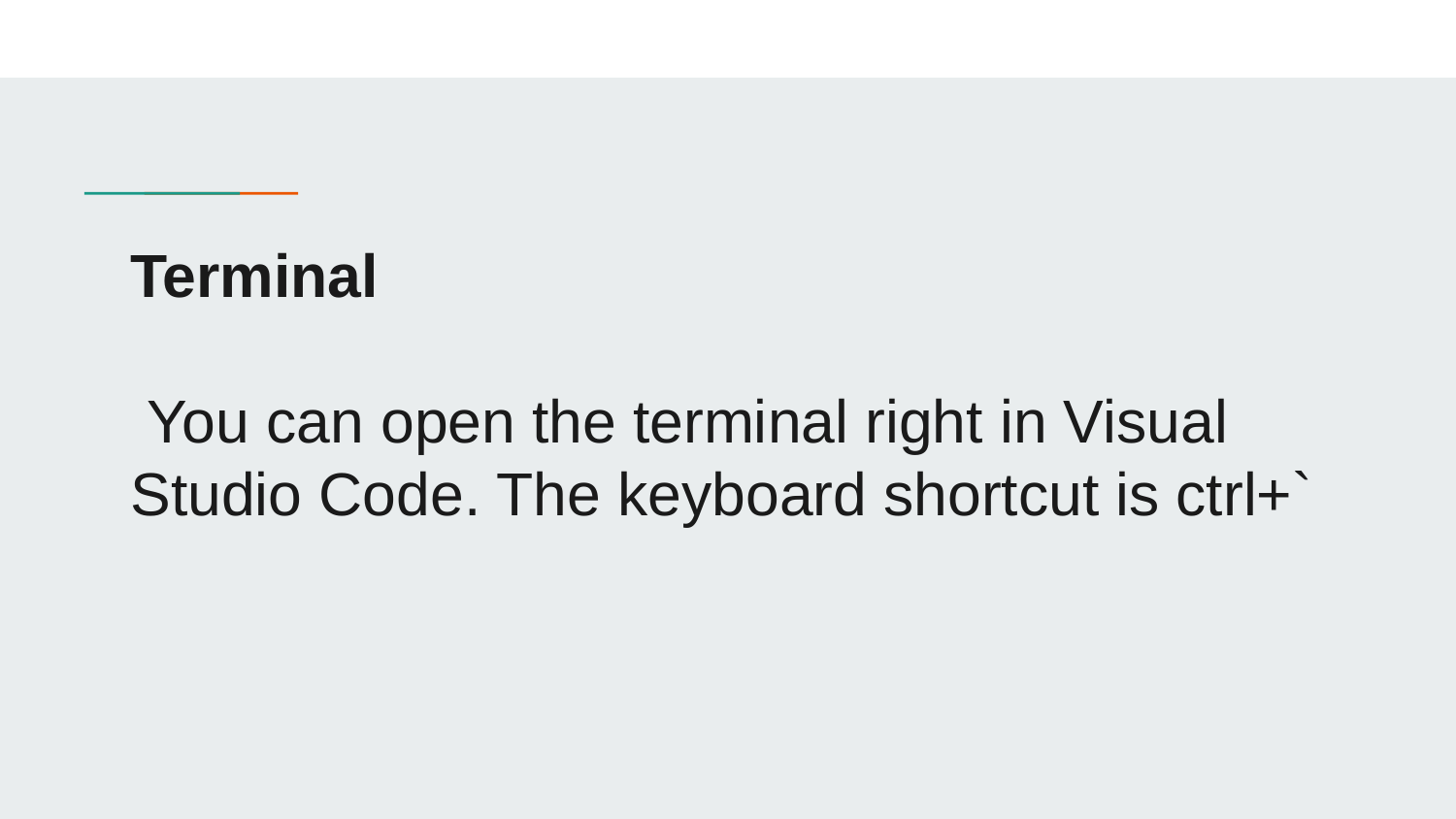

# Terminal

 You can open the terminal right in Visual Studio Code. The keyboard shortcut is ctrl+`